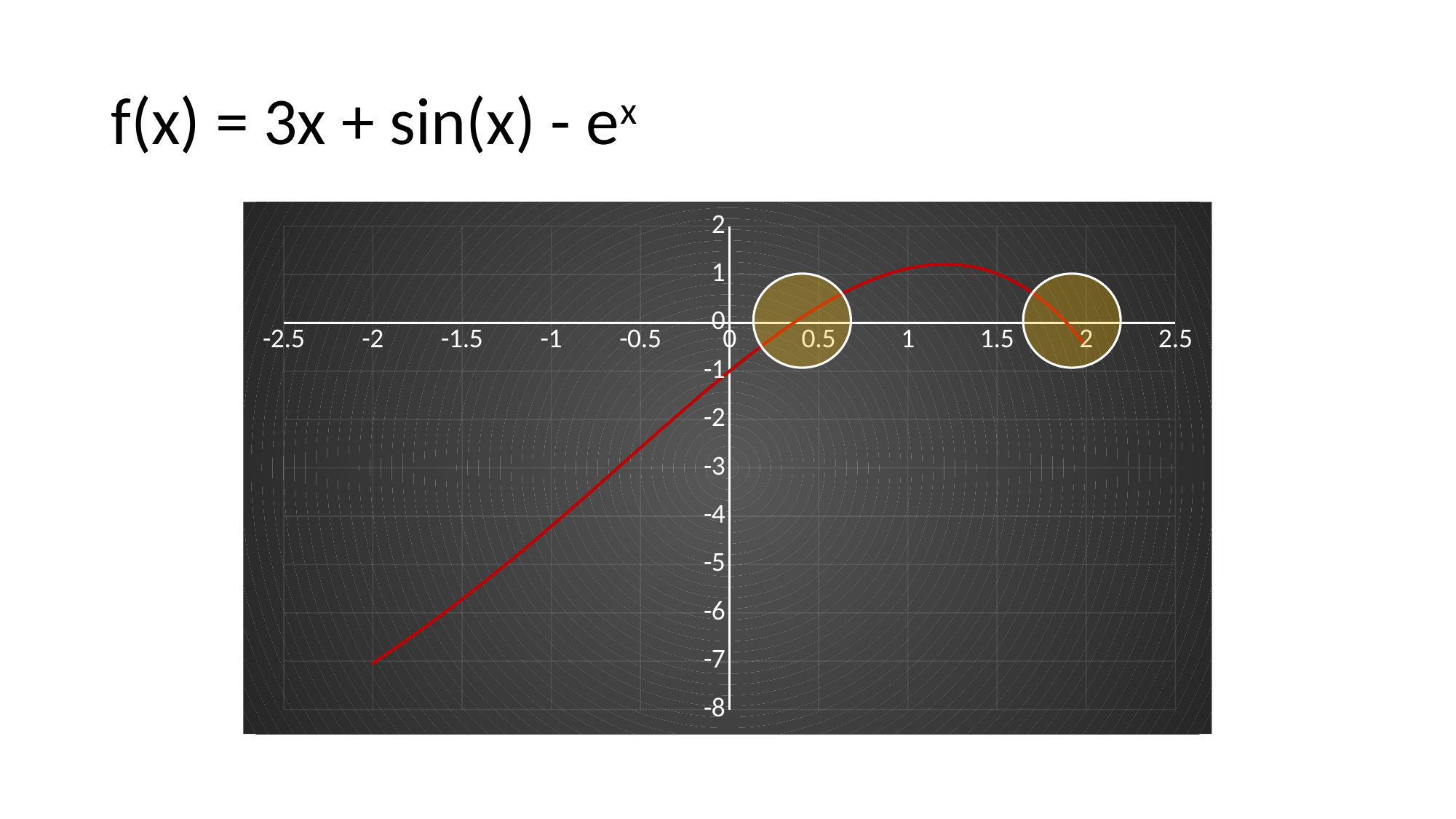

# f(x) = 3x + sin(x) - ex

### Chart

| Category |  |
|---|---|